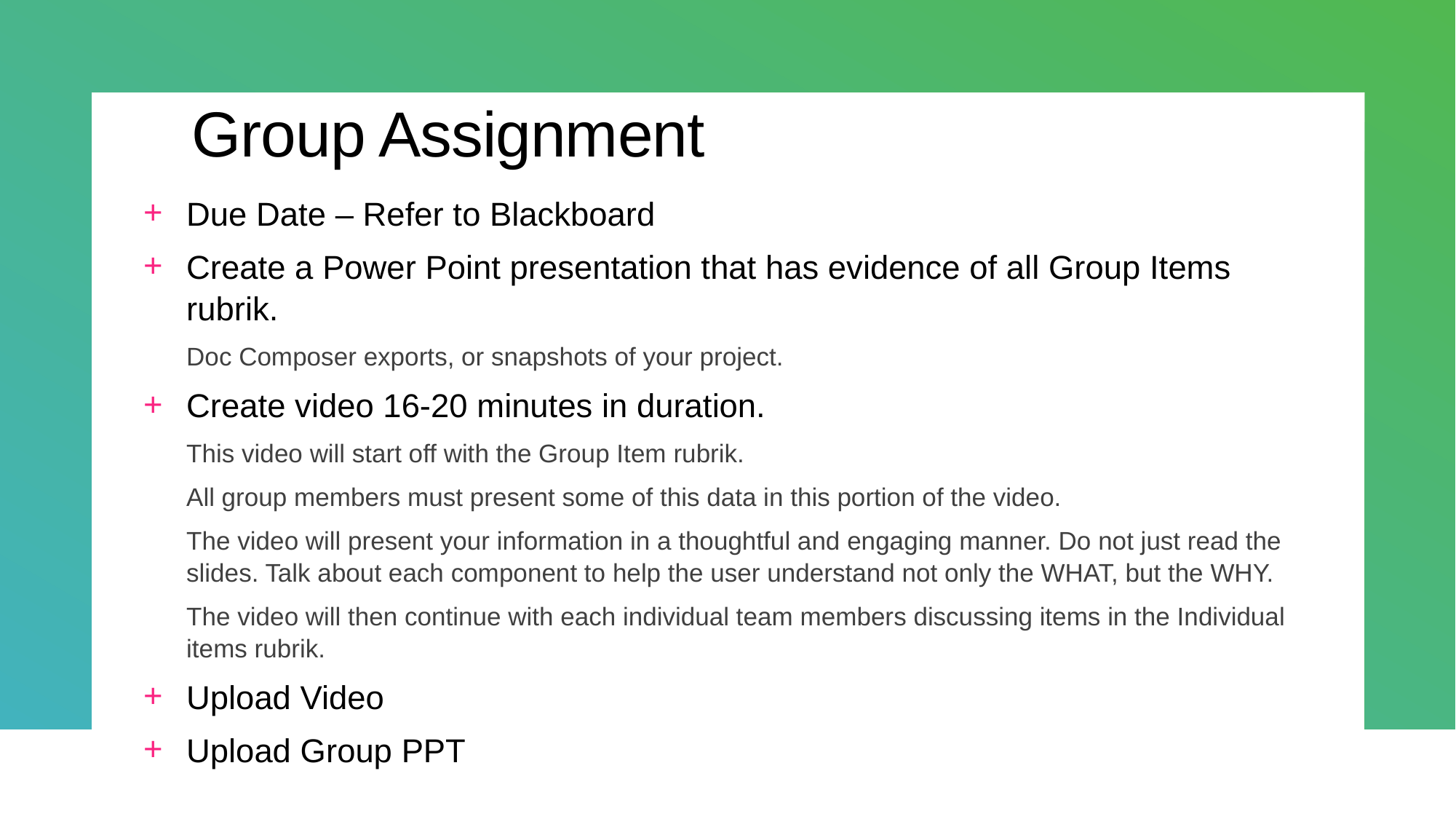

# Group Assignment
Due Date – Refer to Blackboard
Create a Power Point presentation that has evidence of all Group Items rubrik.
Doc Composer exports, or snapshots of your project.
Create video 16-20 minutes in duration.
This video will start off with the Group Item rubrik.
All group members must present some of this data in this portion of the video.
The video will present your information in a thoughtful and engaging manner. Do not just read the slides. Talk about each component to help the user understand not only the WHAT, but the WHY.
The video will then continue with each individual team members discussing items in the Individual items rubrik.
Upload Video
Upload Group PPT